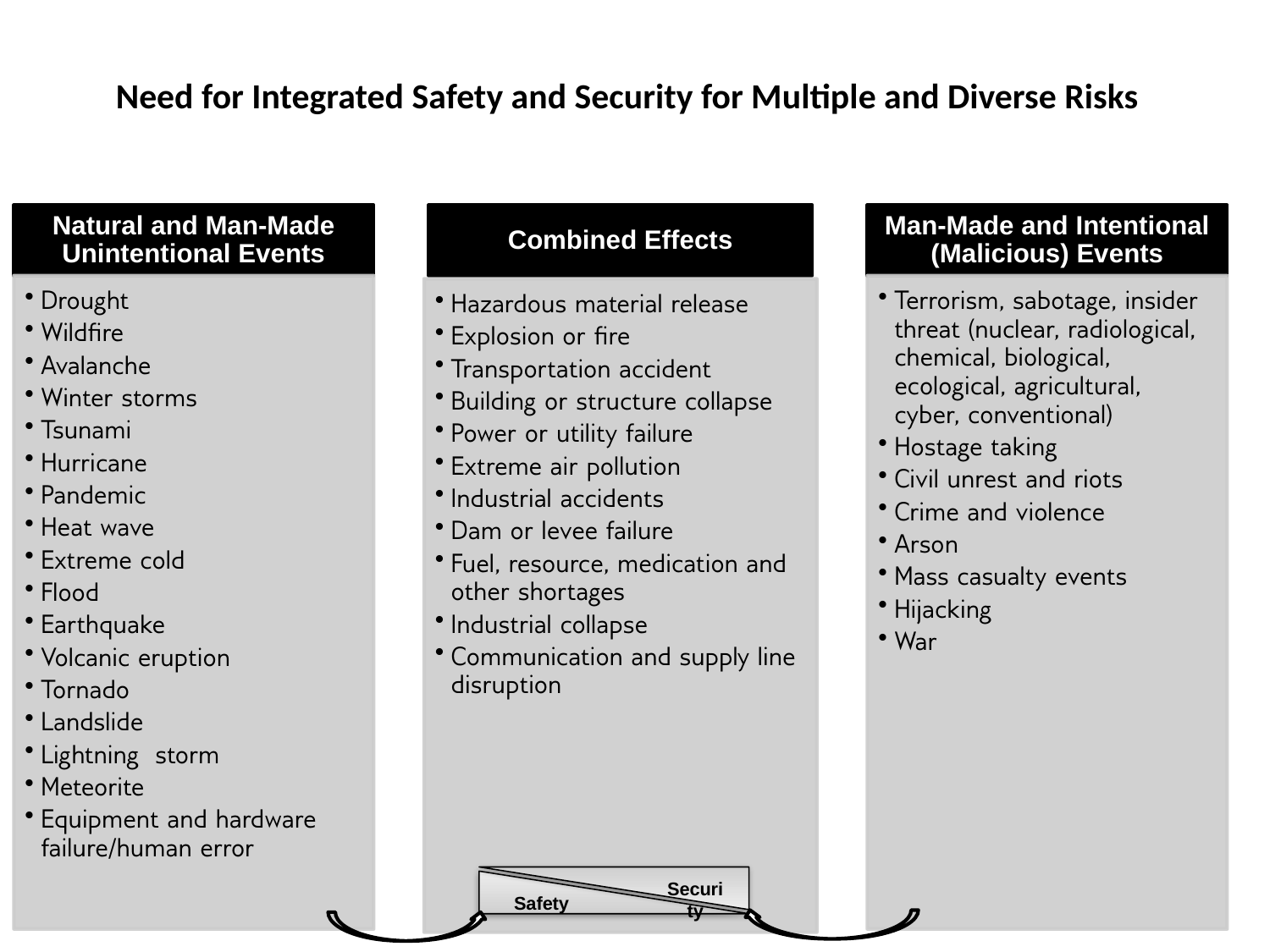

Need for Integrated Safety and Security for Multiple and Diverse Risks
Natural and Man-Made Unintentional Events
Drought
Wildfire
Avalanche
Winter storms
Tsunami
Hurricane
Pandemic
Heat wave
Extreme cold
Flood
Earthquake
Volcanic eruption
Tornado
Landslide
Lightning  storm
Meteorite
Equipment and hardware failure/human error
Combined Effects
Hazardous material release
Explosion or fire
Transportation accident
Building or structure collapse
Power or utility failure
Extreme air pollution
Industrial accidents
Dam or levee failure
Fuel, resource, medication and other shortages
Industrial collapse
Communication and supply line disruption
Man-Made and Intentional (Malicious) Events
Terrorism, sabotage, insider threat (nuclear, radiological, chemical, biological, ecological, agricultural, cyber, conventional)
Hostage taking
Civil unrest and riots
Crime and violence
Arson
Mass casualty events
Hijacking
War

Security
Safety